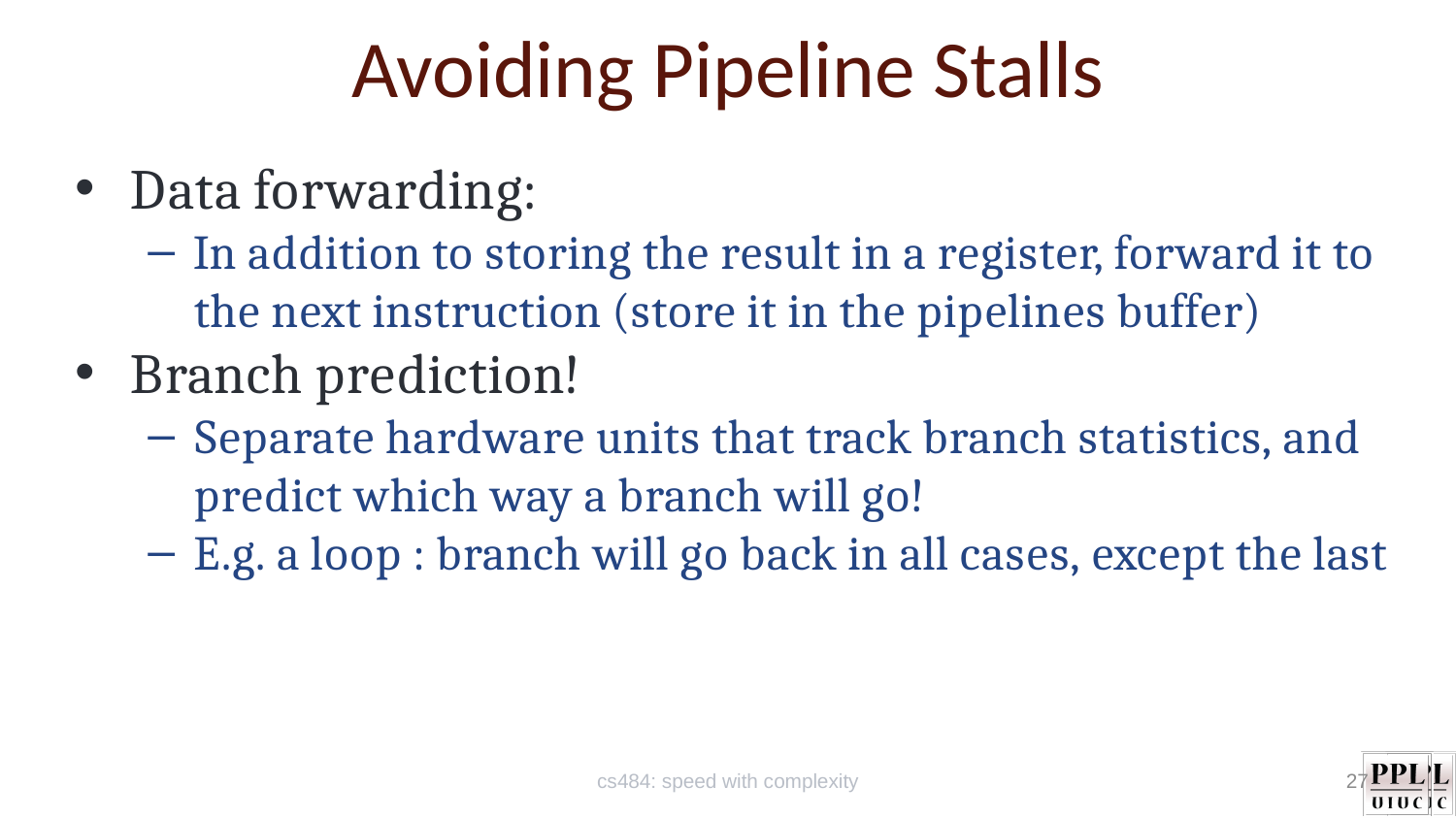

Avoiding Pipeline Stalls
Data forwarding:
In addition to storing the result in a register, forward it to the next instruction (store it in the pipelines buffer)
Branch prediction!
Separate hardware units that track branch statistics, and predict which way a branch will go!
E.g. a loop : branch will go back in all cases, except the last

cs484: speed with complexity
27